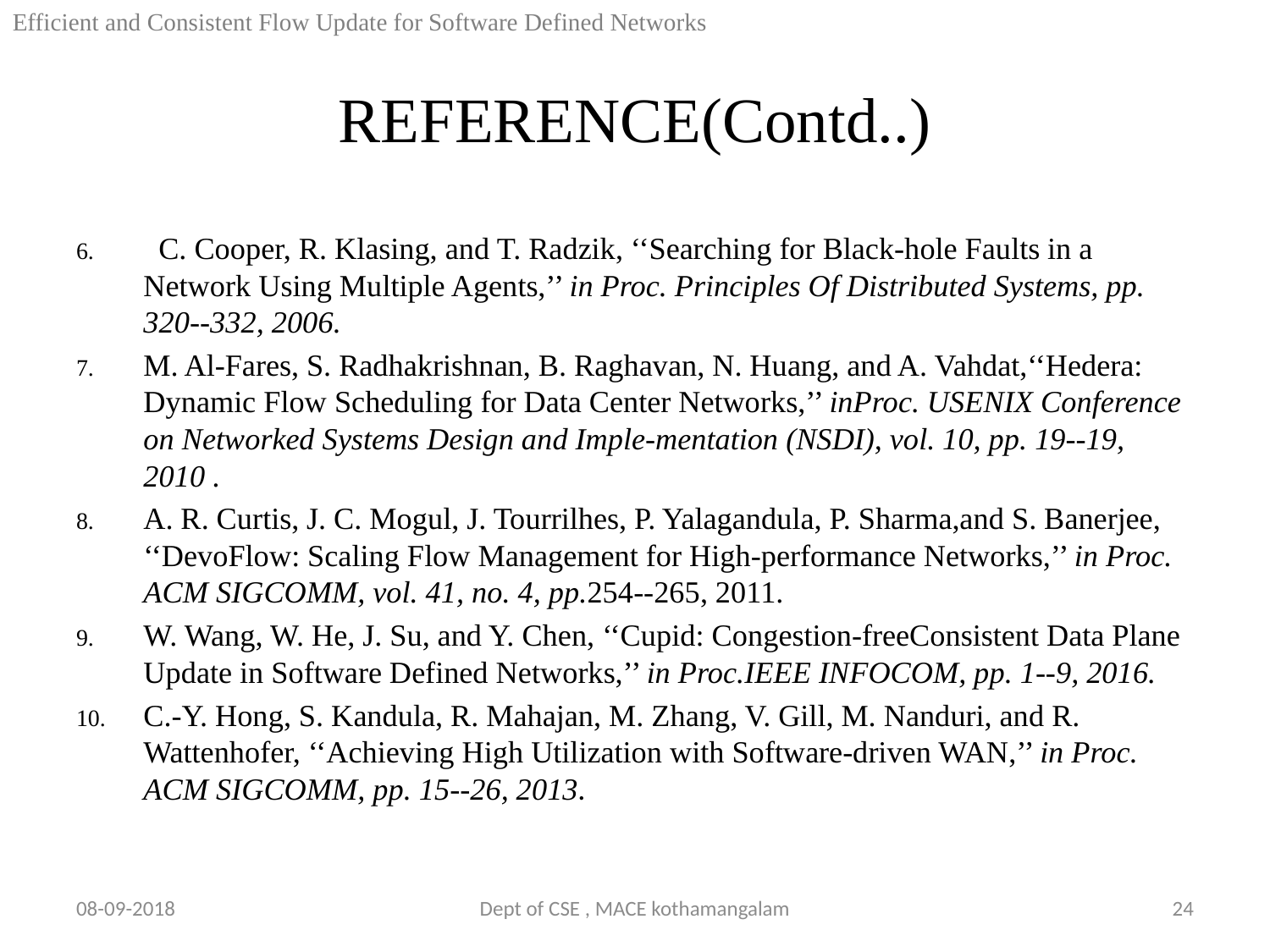

Efficient and Consistent Flow Update for Software Defined Networks

# REFERENCE(Contd..)
  C. Cooper, R. Klasing, and T. Radzik, ‘‘Searching for Black-hole Faults in a Network Using Multiple Agents,’’ in Proc. Principles Of Distributed Systems, pp. 320--332, 2006.
M. Al-Fares, S. Radhakrishnan, B. Raghavan, N. Huang, and A. Vahdat,‘‘Hedera: Dynamic Flow Scheduling for Data Center Networks,’’ inProc. USENIX Conference on Networked Systems Design and Imple-mentation (NSDI), vol. 10, pp. 19--19, 2010 .
A. R. Curtis, J. C. Mogul, J. Tourrilhes, P. Yalagandula, P. Sharma,and S. Banerjee, ‘‘DevoFlow: Scaling Flow Management for High-performance Networks,’’ in Proc. ACM SIGCOMM, vol. 41, no. 4, pp.254--265, 2011.
W. Wang, W. He, J. Su, and Y. Chen, ‘‘Cupid: Congestion-freeConsistent Data Plane Update in Software Defined Networks,’’ in Proc.IEEE INFOCOM, pp. 1--9, 2016.
C.-Y. Hong, S. Kandula, R. Mahajan, M. Zhang, V. Gill, M. Nanduri, and R. Wattenhofer, ‘‘Achieving High Utilization with Software-driven WAN,’’ in Proc. ACM SIGCOMM, pp. 15--26, 2013.
08-09-2018
Dept of CSE , MACE kothamangalam
24